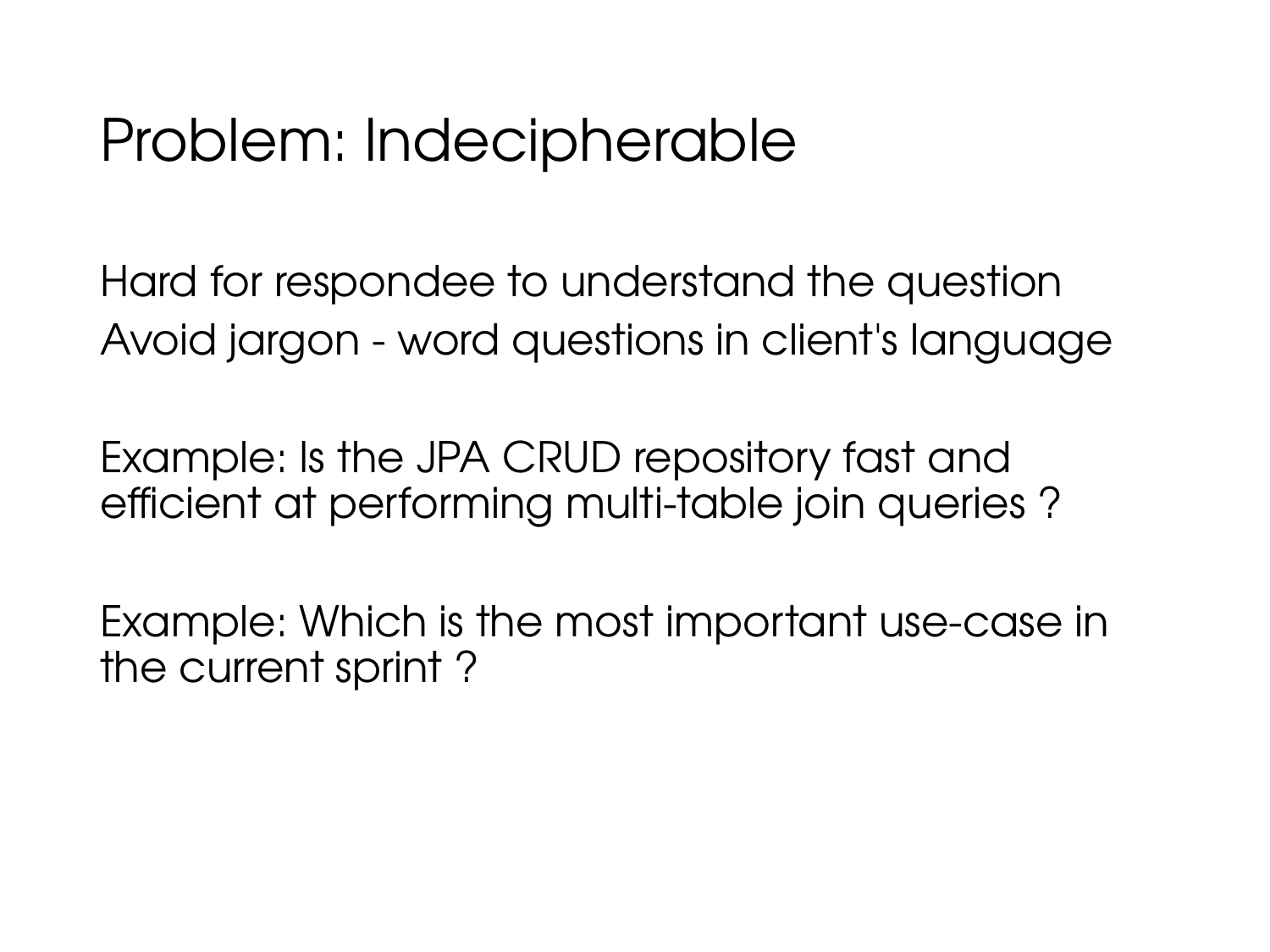

# Problem: Indecipherable
Hard for respondee to understand the question
Avoid jargon - word questions in client's language

Example: Is the JPA CRUD repository fast and efficient at performing multi-table join queries ?

Example: Which is the most important use-case in the current sprint ?